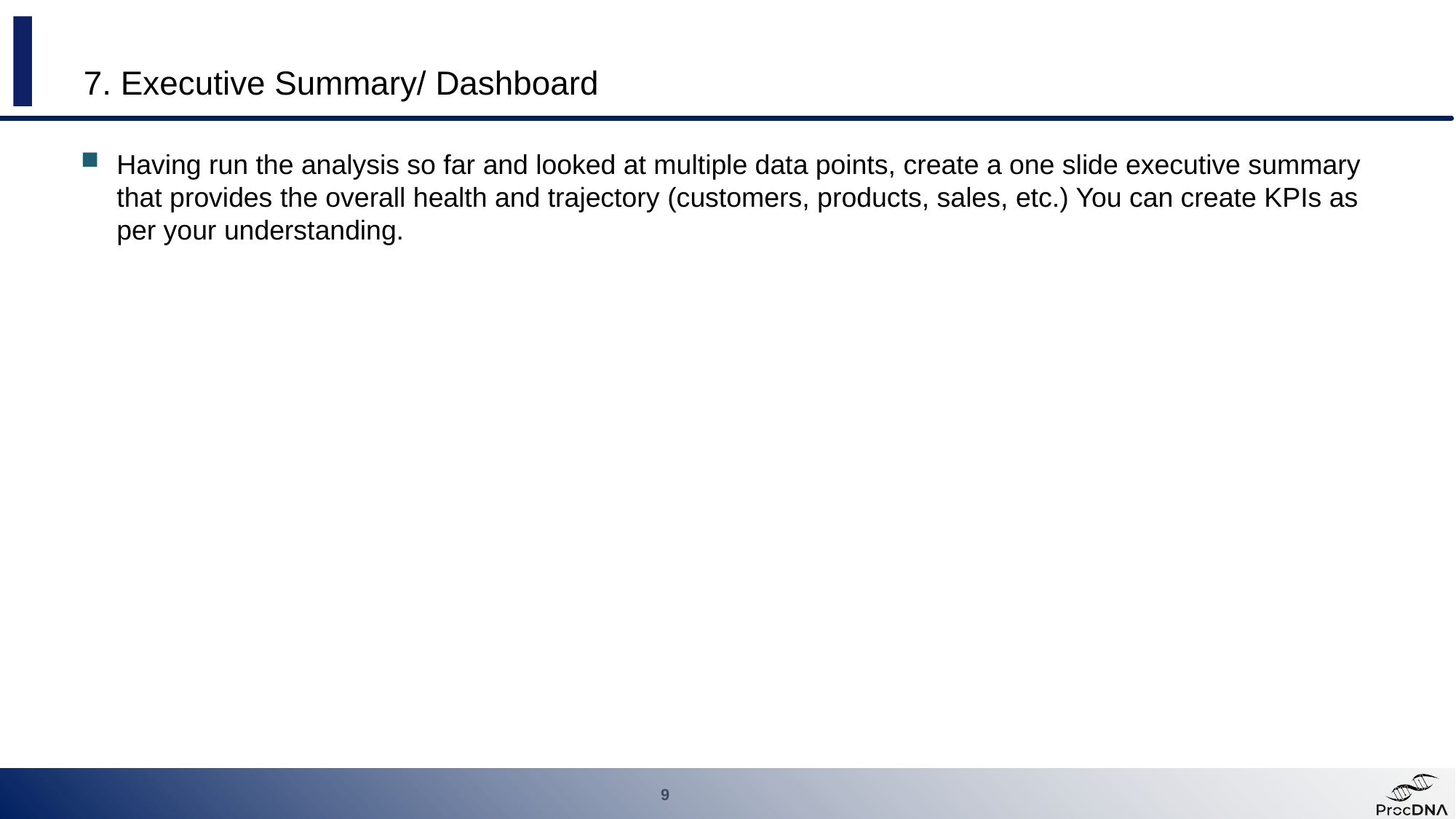

# 7. Executive Summary/ Dashboard
Having run the analysis so far and looked at multiple data points, create a one slide executive summary that provides the overall health and trajectory (customers, products, sales, etc.) You can create KPIs as per your understanding.

9